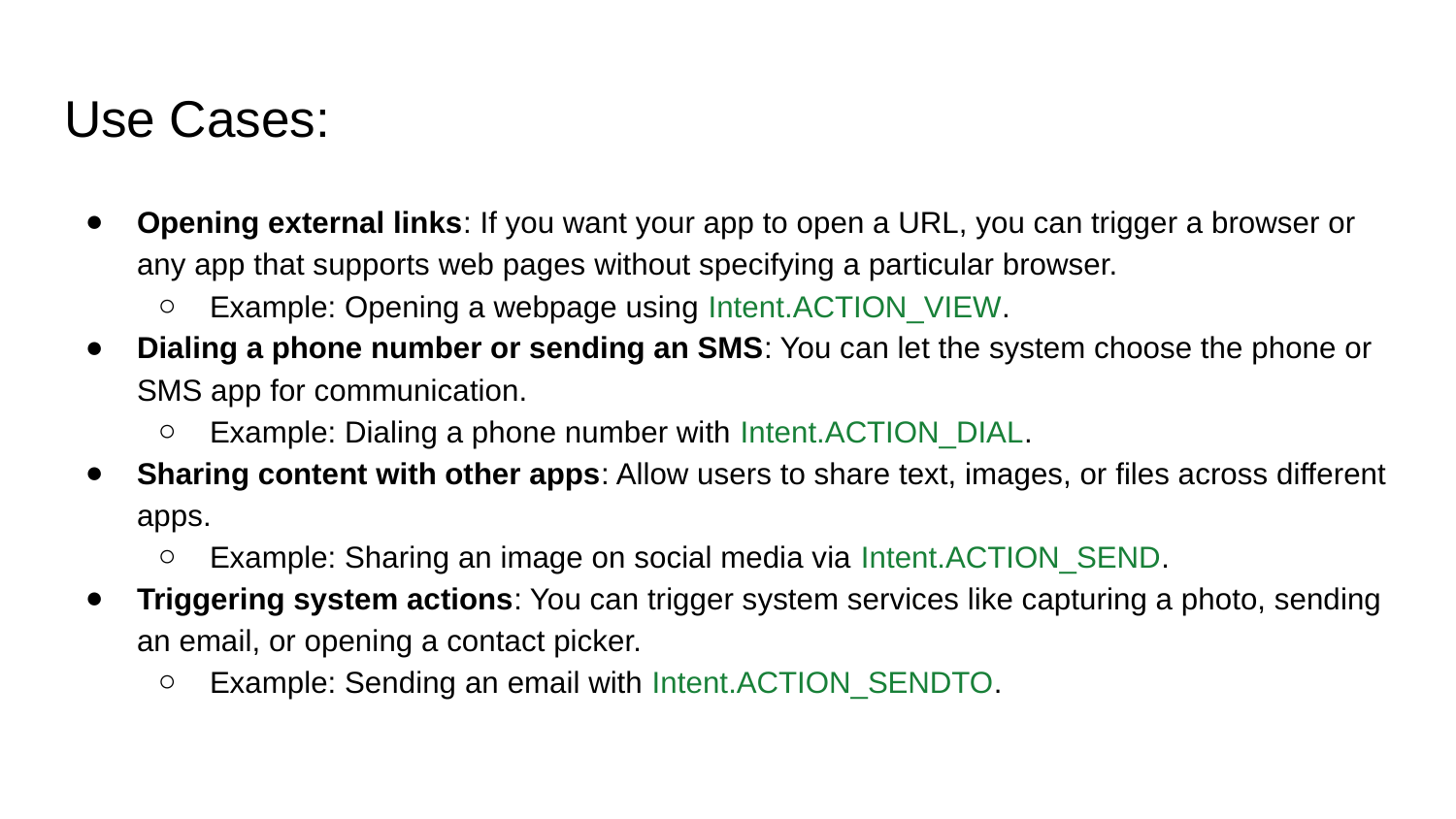

# Use Cases:

Opening external links: If you want your app to open a URL, you can trigger a browser or any app that supports web pages without specifying a particular browser.
Example: Opening a webpage using Intent.ACTION_VIEW.
Dialing a phone number or sending an SMS: You can let the system choose the phone or SMS app for communication.
Example: Dialing a phone number with Intent.ACTION_DIAL.
Sharing content with other apps: Allow users to share text, images, or files across different apps.
Example: Sharing an image on social media via Intent.ACTION_SEND.
Triggering system actions: You can trigger system services like capturing a photo, sending an email, or opening a contact picker.
Example: Sending an email with Intent.ACTION_SENDTO.